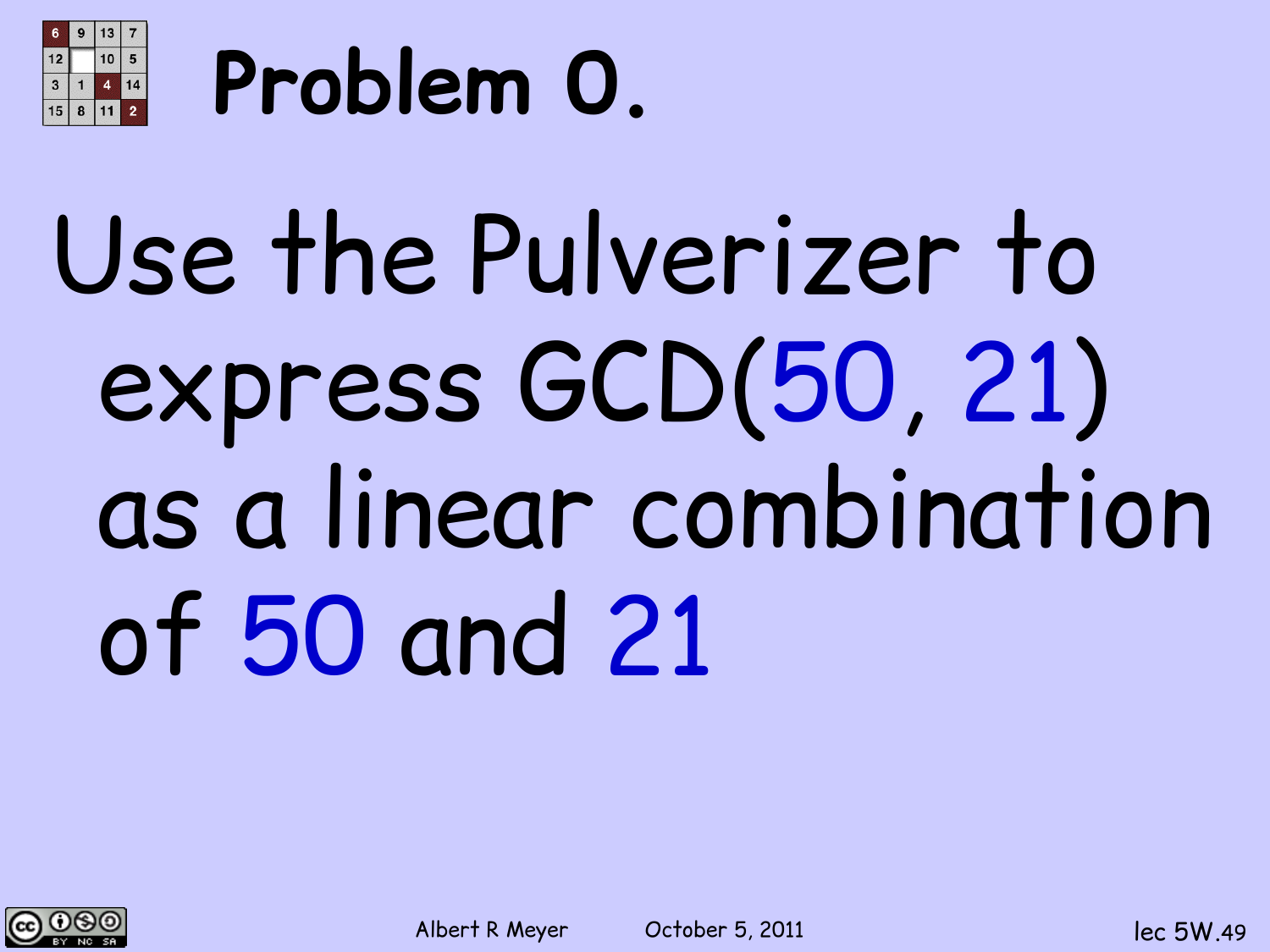

# Problem 0.
Use the Pulverizer to express GCD(50, 21) as a linear combination of 50 and 21
lec 5W.49